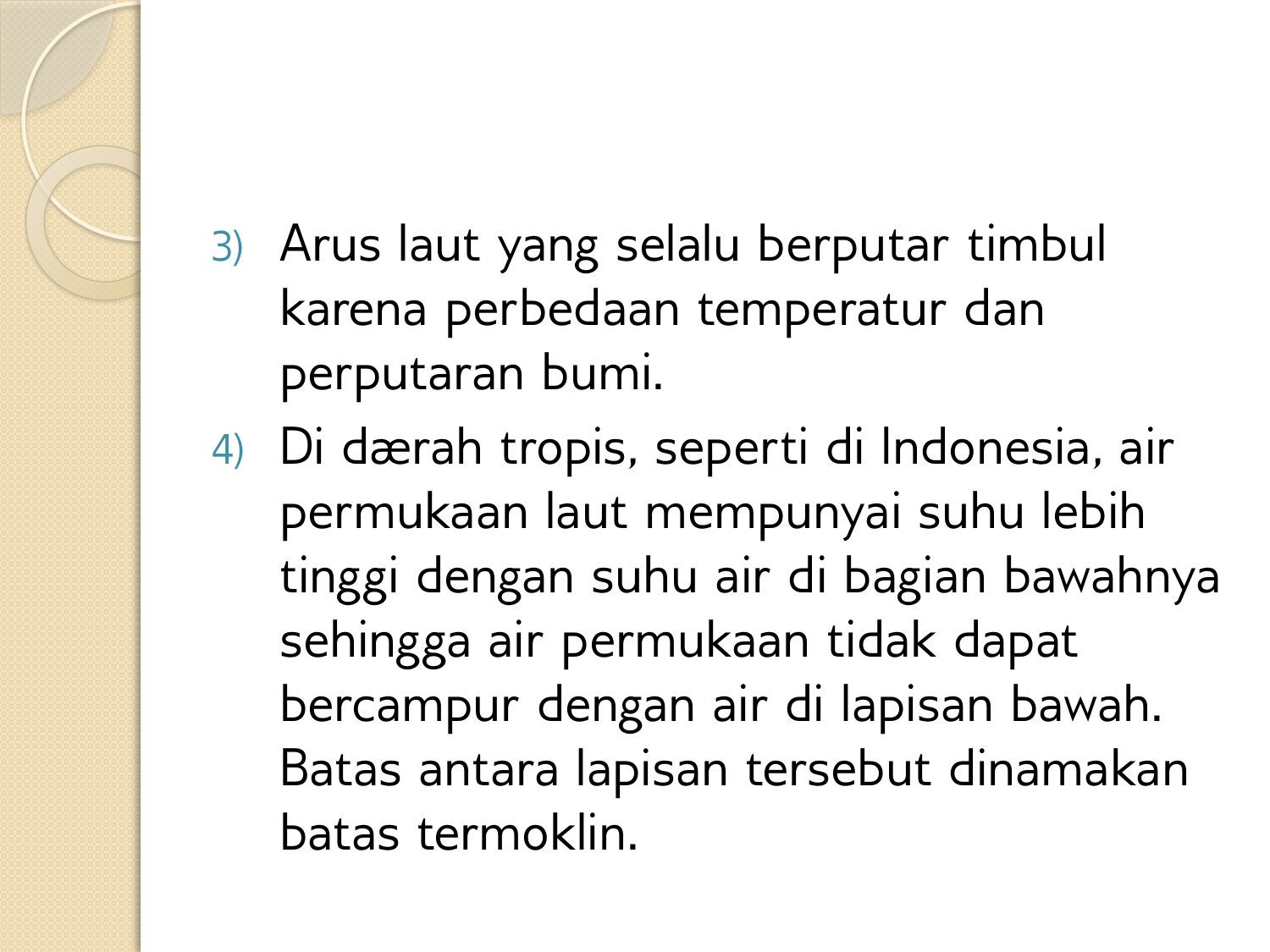

#
Arus laut yang selalu berputar timbul karena perbedaan temperatur dan perputaran bumi.
Di daerah tropis, seperti di Indonesia, air permukaan laut mempunyai suhu lebih tinggi dengan suhu air di bagian bawahnya sehingga air permukaan tidak dapat bercampur dengan air di lapisan bawah. Batas antara lapisan tersebut dinamakan batas termoklin.